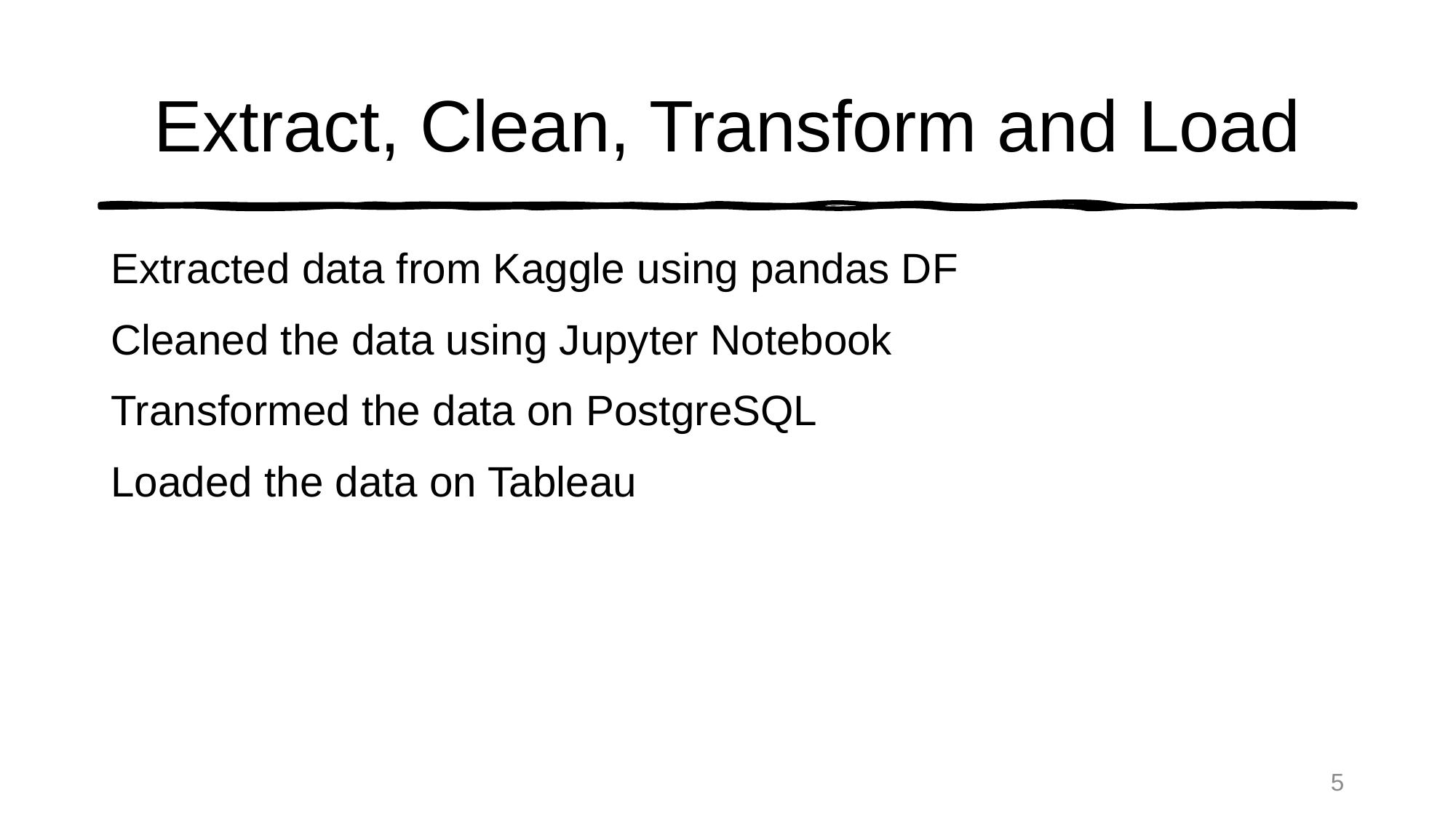

# Extract, Clean, Transform and Load
Extracted data from Kaggle using pandas DF
Cleaned the data using Jupyter Notebook
Transformed the data on PostgreSQL
Loaded the data on Tableau

5